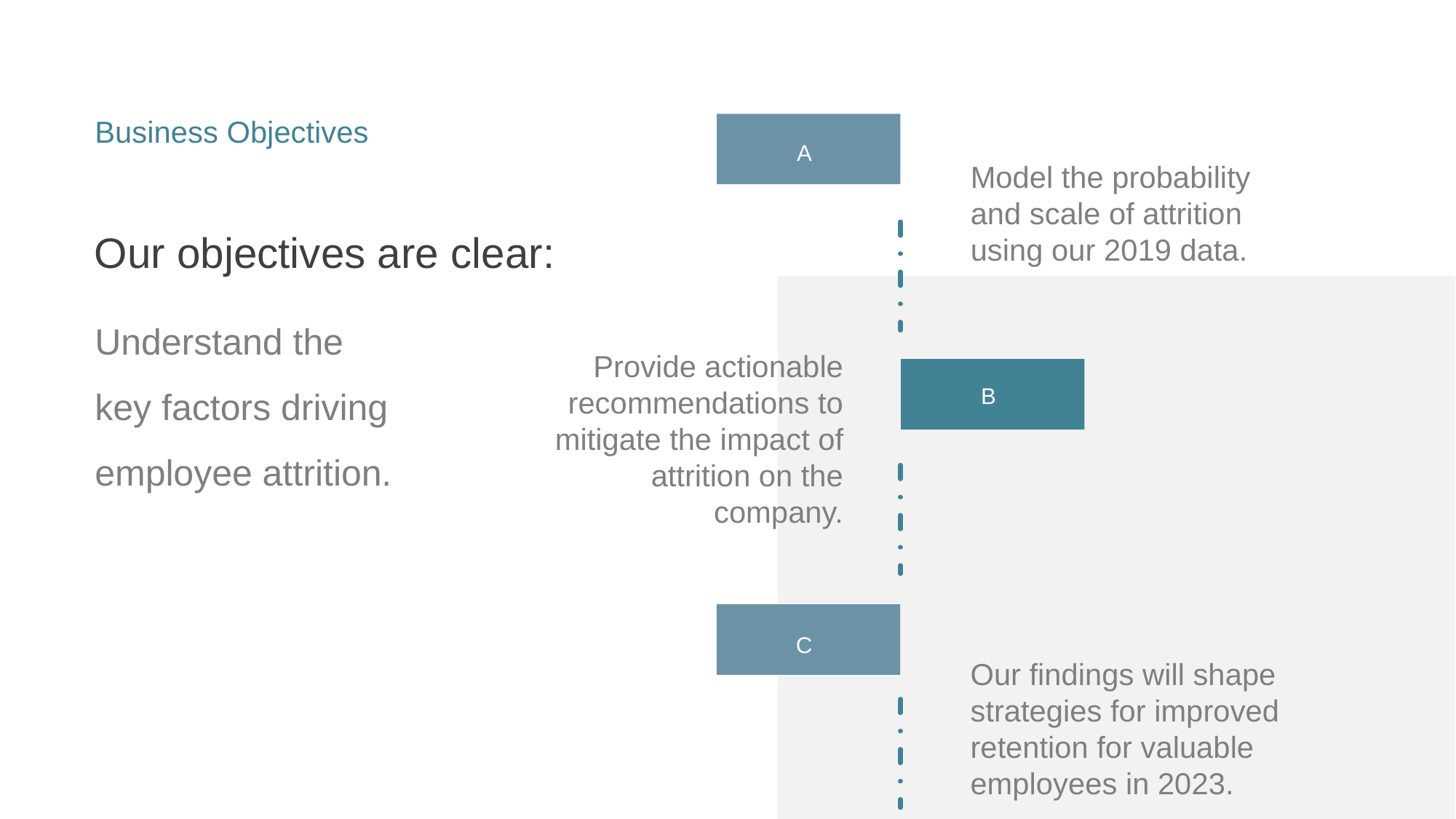

Business Objectives

A
Model the probability and scale of attrition using our 2019 data.
Our objectives are clear:

Understand the key factors driving employee attrition.
Provide actionable recommendations to mitigate the impact of attrition on the company.

B

C
Our findings will shape strategies for improved retention for valuable employees in 2023.